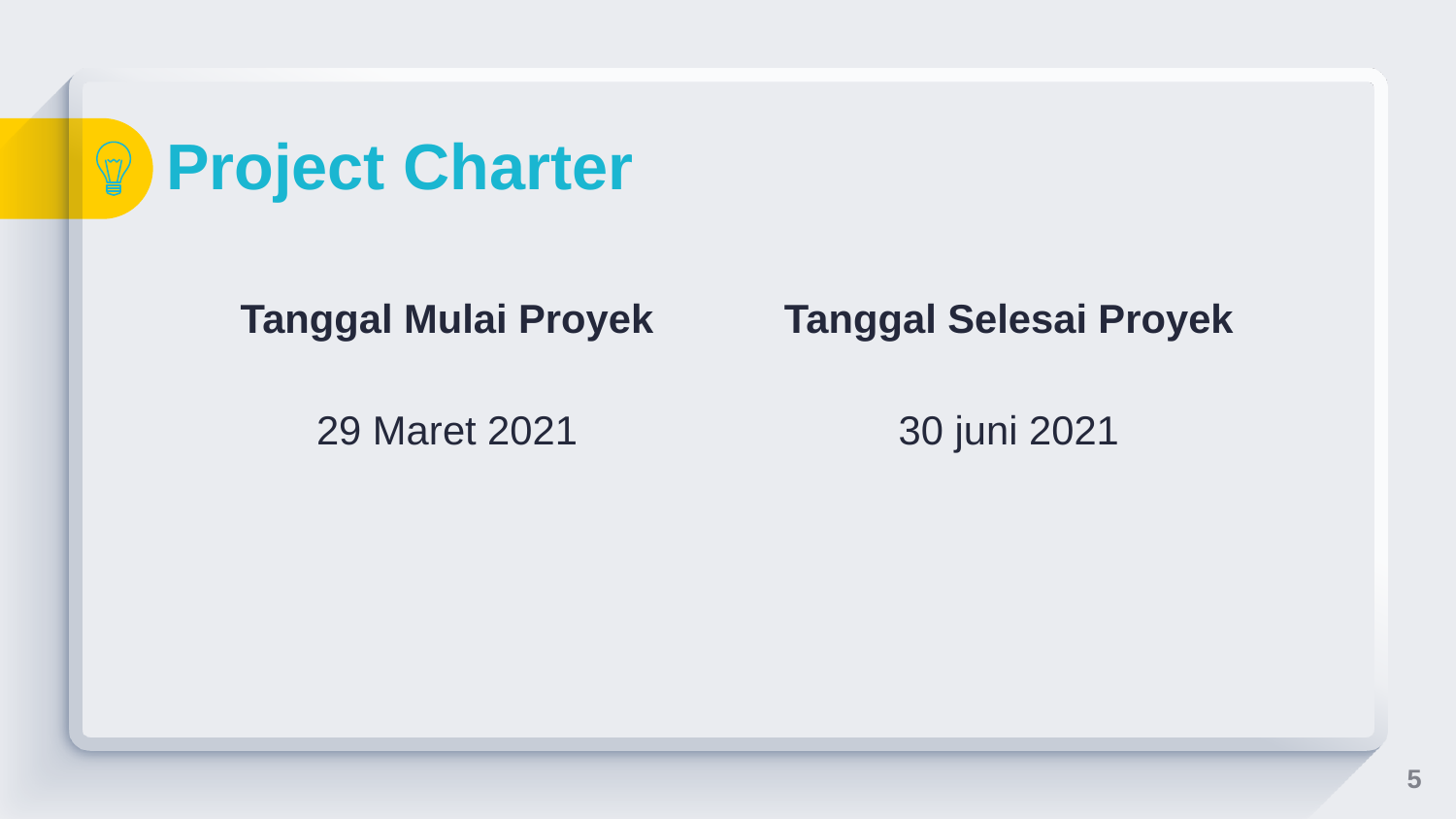

# Project Charter

Tanggal Mulai Proyek

29 Maret 2021

Tanggal Selesai Proyek

30 juni 2021

5